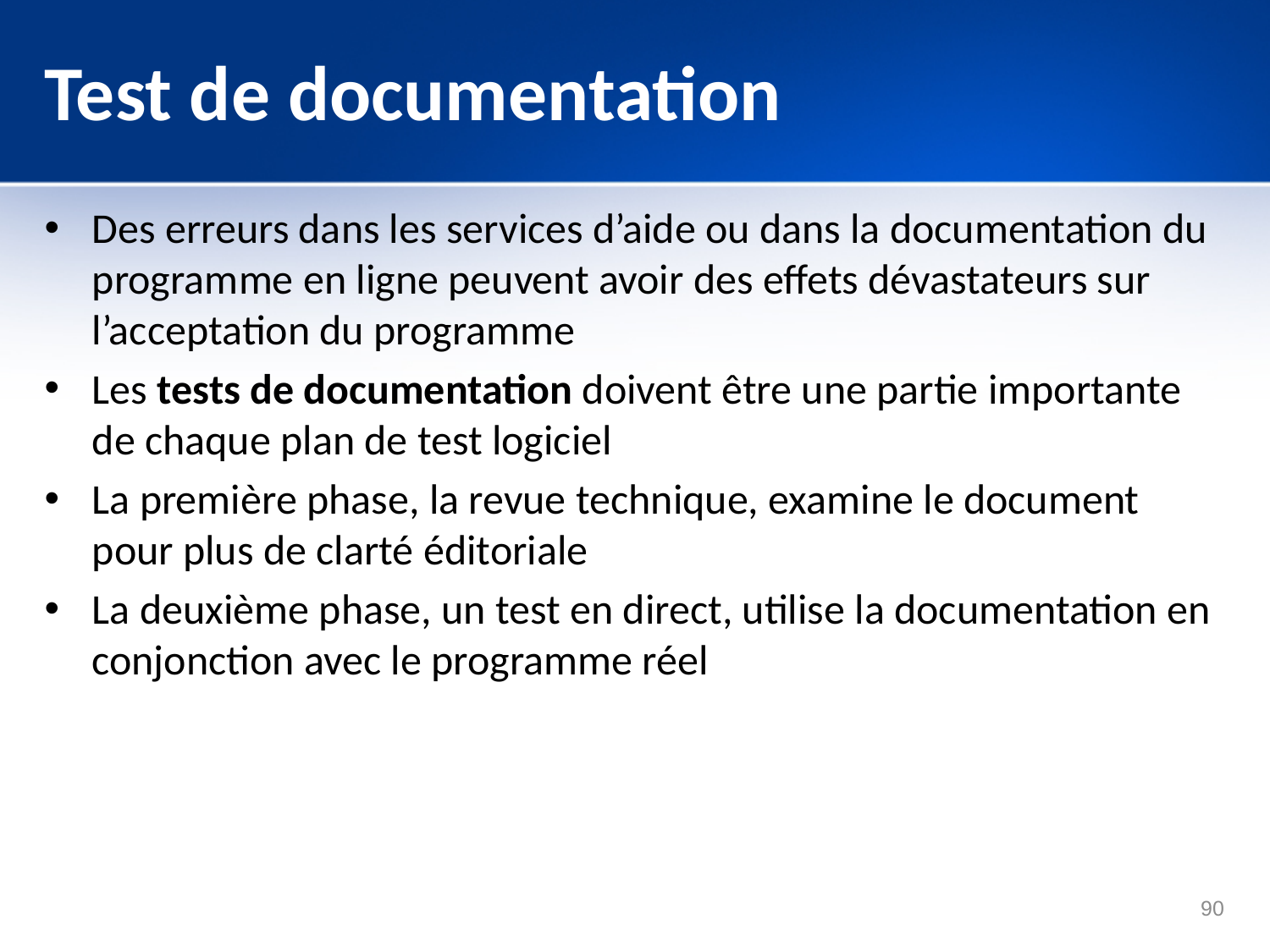

# Test de documentation

Des erreurs dans les services d’aide ou dans la documentation du programme en ligne peuvent avoir des effets dévastateurs sur l’acceptation du programme
Les tests de documentation doivent être une partie importante de chaque plan de test logiciel
La première phase, la revue technique, examine le document pour plus de clarté éditoriale
La deuxième phase, un test en direct, utilise la documentation en conjonction avec le programme réel
90